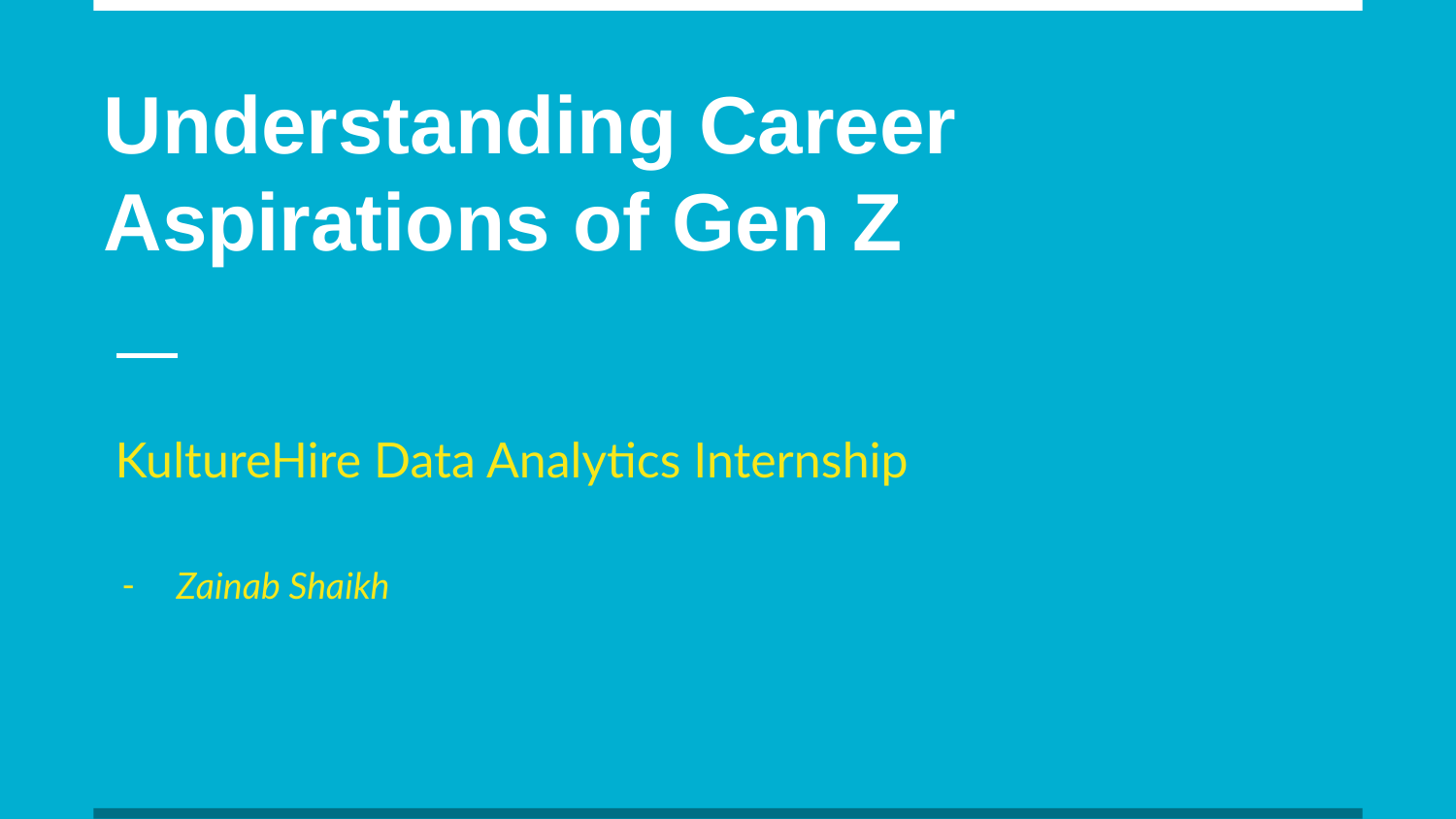

# Understanding Career Aspirations of Gen Z
KultureHire Data Analytics Internship
Zainab Shaikh